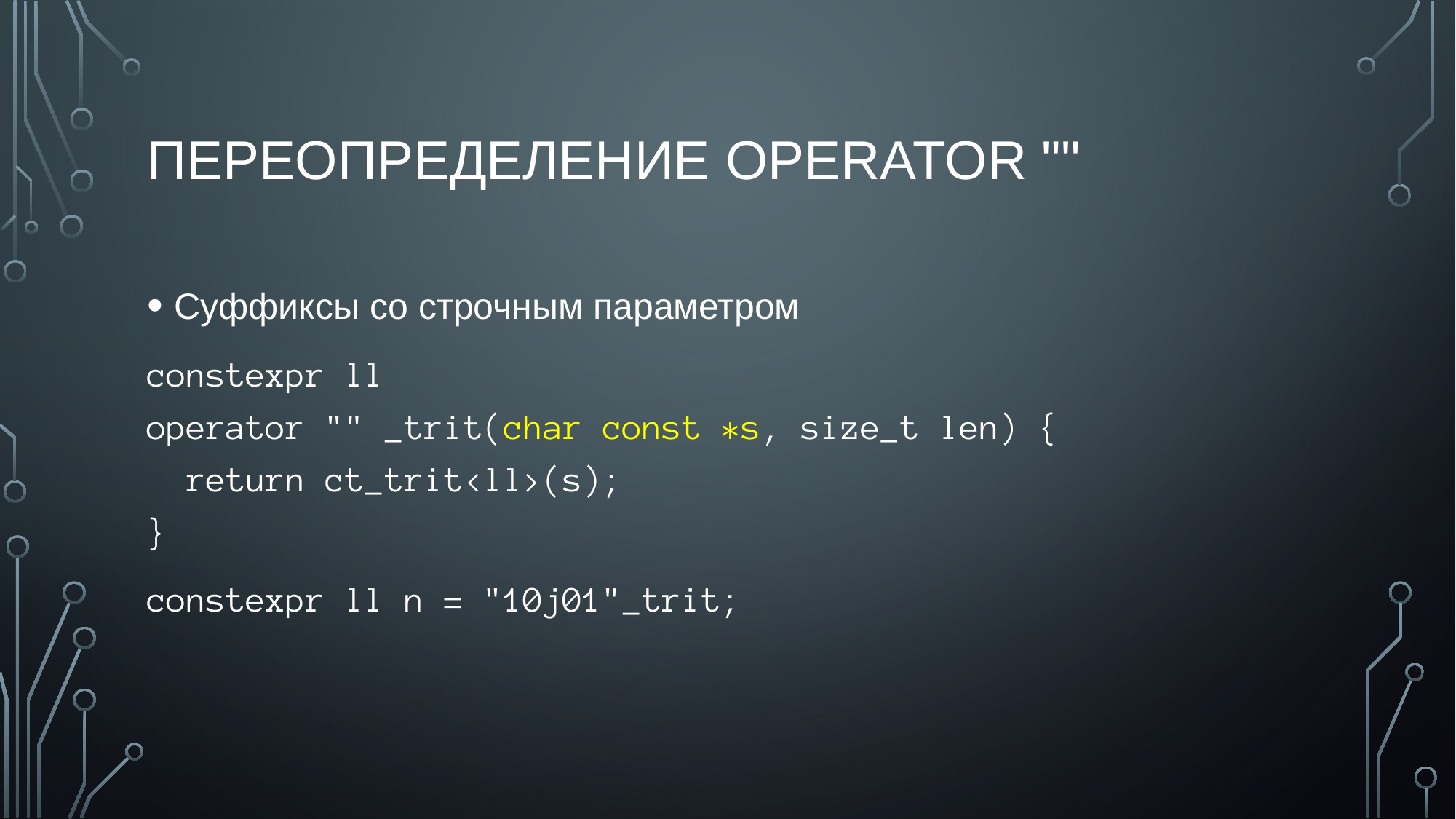

# Переопределение operator ""
Суффиксы со строчным параметром
constexpr ll
operator "" _trit(char const *s, size_t len) {
  return ct_trit<ll>(s);
}
constexpr ll n = "10j01"_trit;